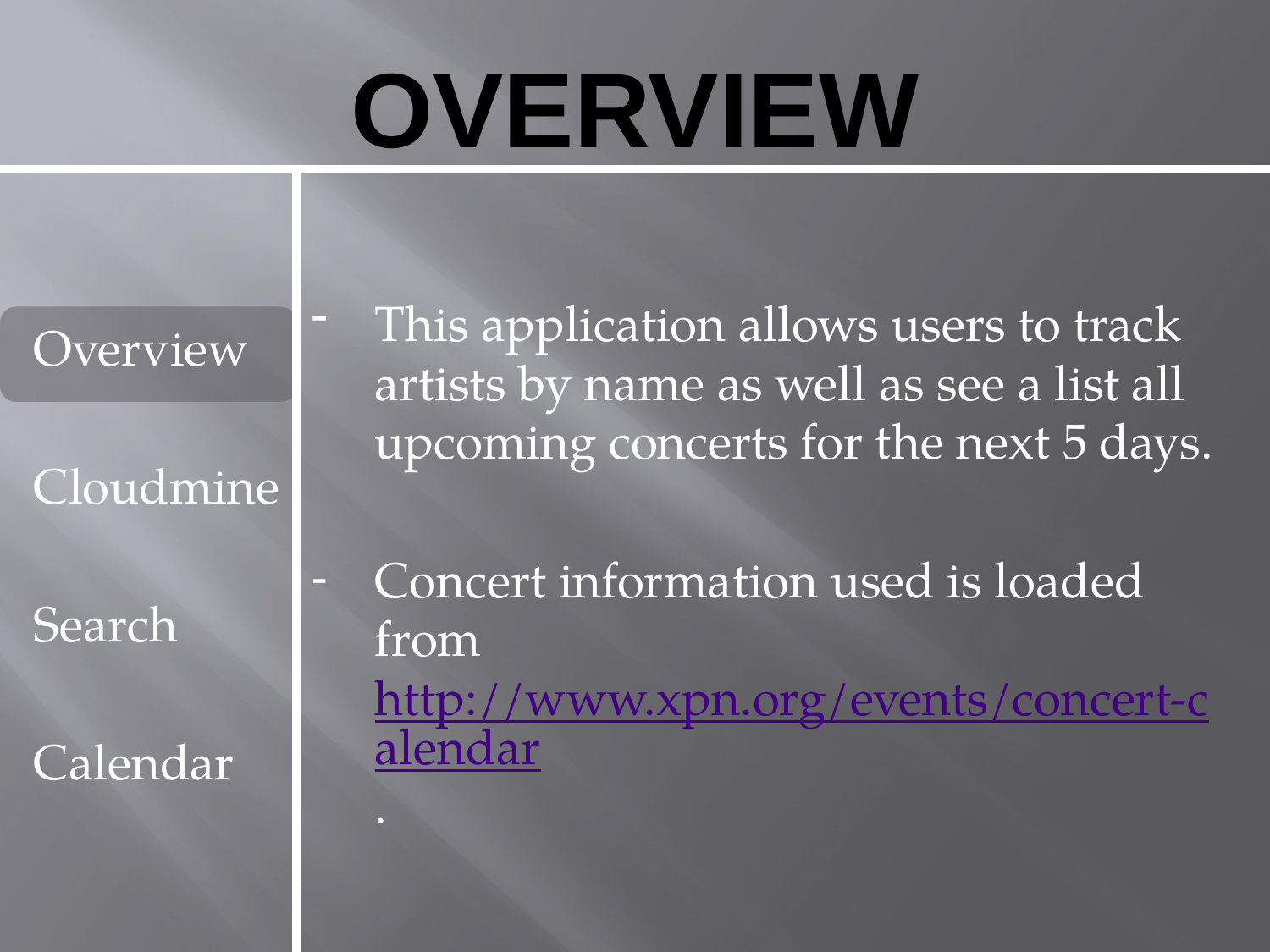

# Overview

Overview

Cloudmine

Search

Calendar
This application allows users to track artists by name as well as see a list all upcoming concerts for the next 5 days.

Concert information used is loaded from http://www.xpn.org/events/concert-calendar.